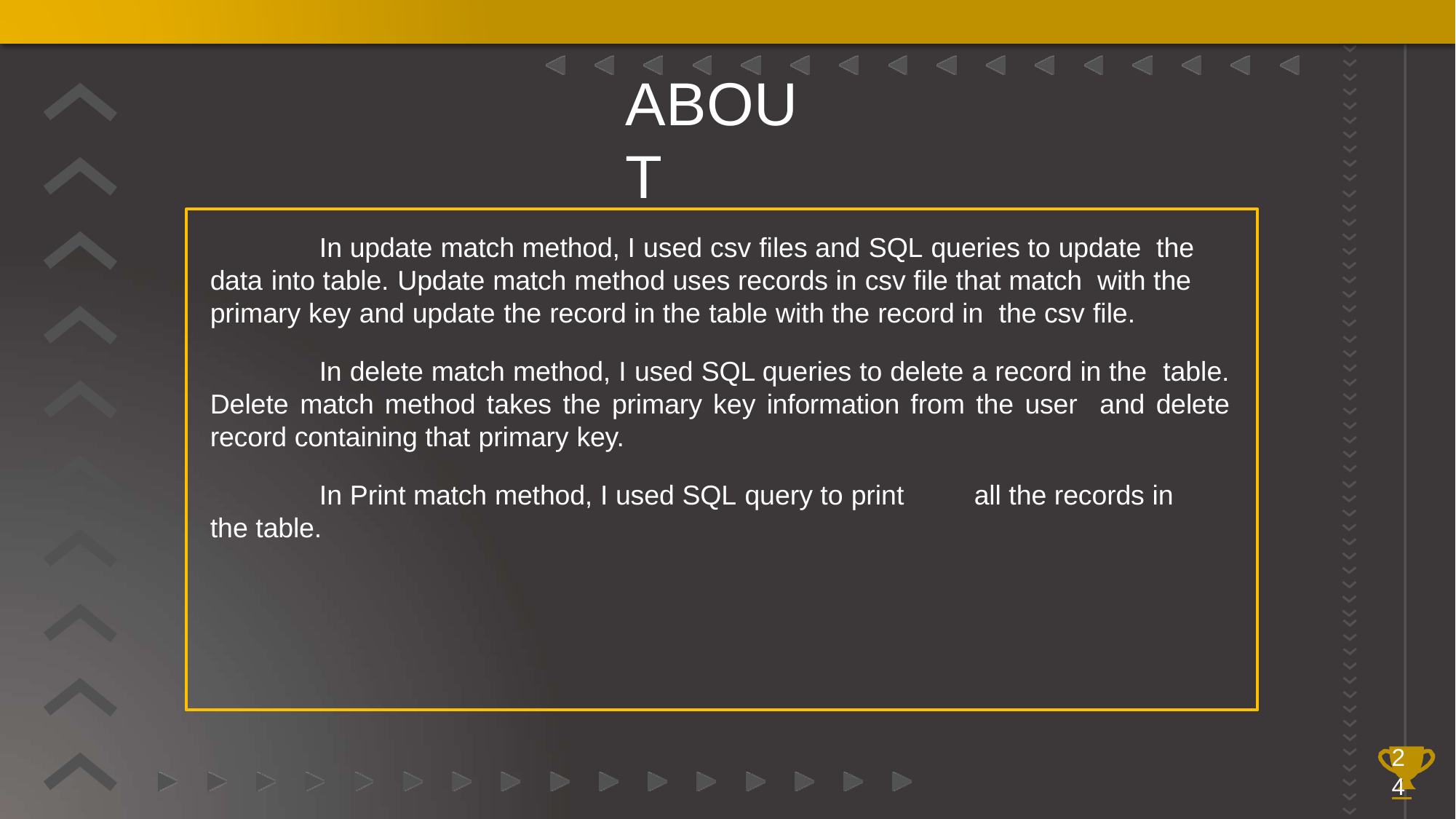

# ABOUT

In update match method, I used csv files and SQL queries to update  the data into table. Update match method uses records in csv file that match  with the primary key and update the record in the table with the record in  the csv file.
In delete match method, I used SQL queries to delete a record in the  table. Delete match method takes the primary key information from the user  and delete record containing that primary key.
In Print match method, I used SQL query to print	all the records in  the table.
2
4